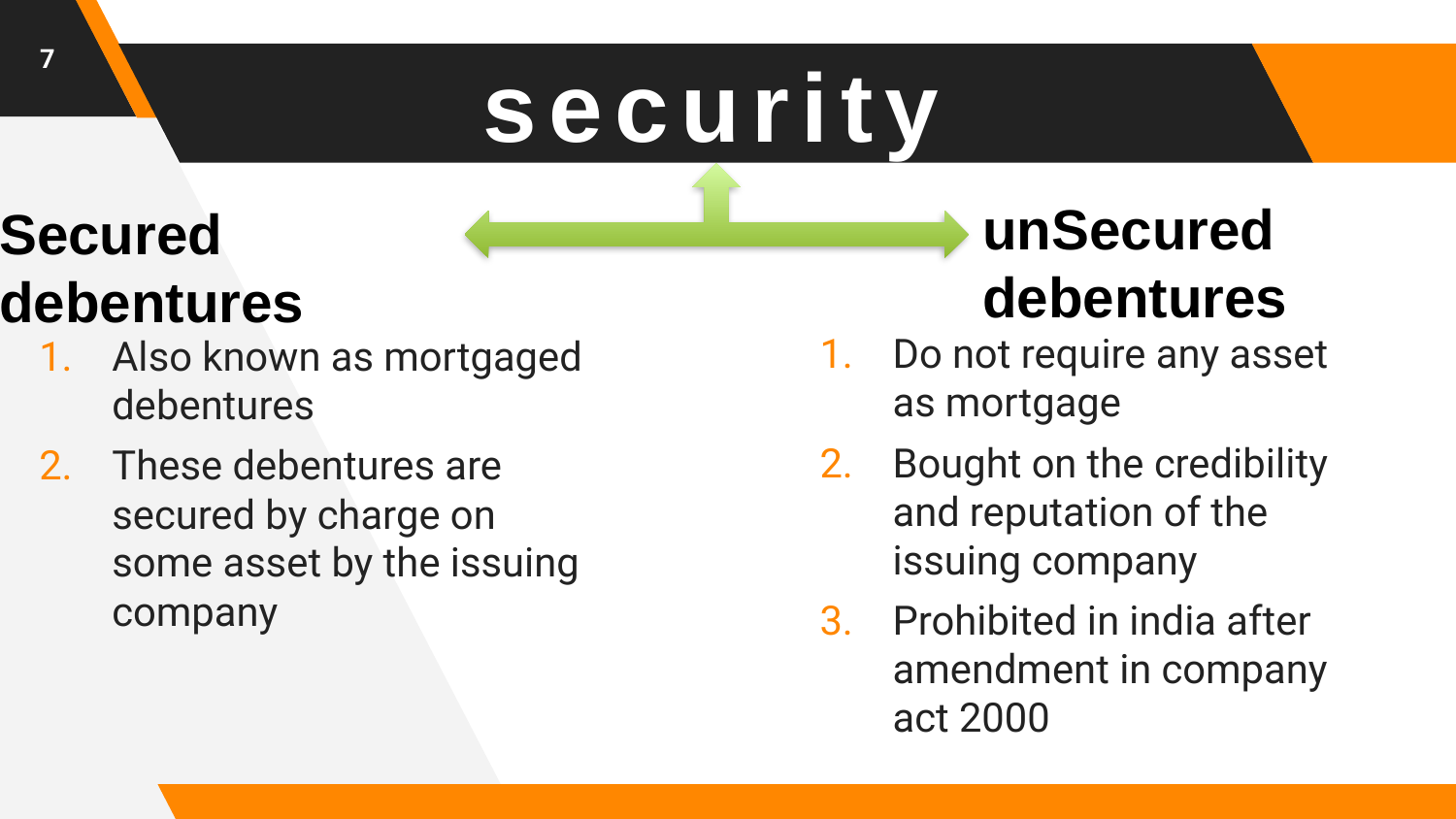

7
# security

unSecured debentures
Secured debentures
Also known as mortgaged debentures
These debentures are secured by charge on some asset by the issuing company

Do not require any asset as mortgage
Bought on the credibility and reputation of the issuing company
Prohibited in india after amendment in company act 2000